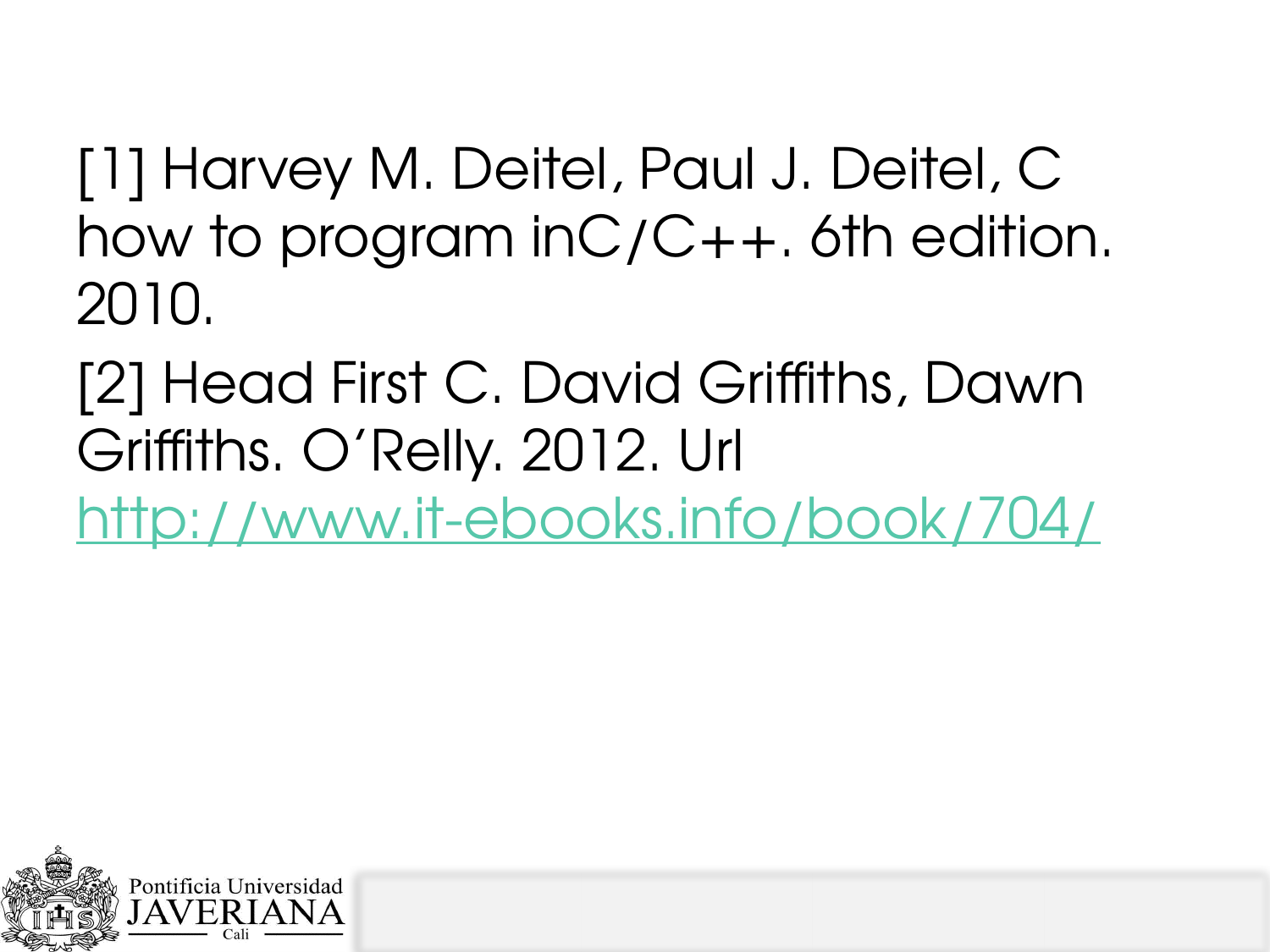

# Referencias
[1] Harvey M. Deitel, Paul J. Deitel, C how to program inC/C++. 6th edition. 2010.
[2] Head First C. David Griffiths, Dawn Griffiths. O’Relly. 2012. Url http://www.it-ebooks.info/book/704/